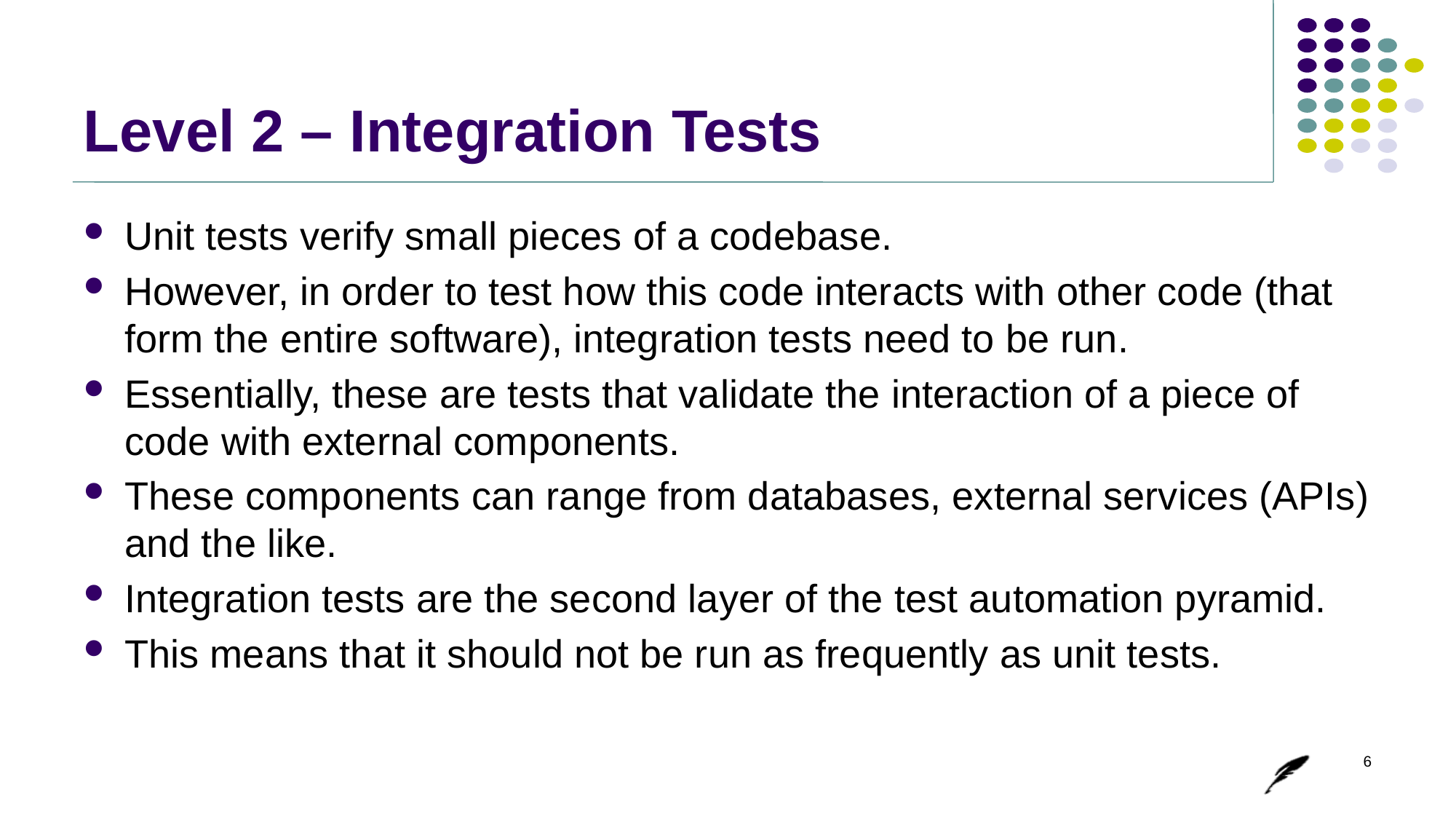

# Level 2 – Integration Tests
Unit tests verify small pieces of a codebase.
However, in order to test how this code interacts with other code (that form the entire software), integration tests need to be run.
Essentially, these are tests that validate the interaction of a piece of code with external components.
These components can range from databases, external services (APIs) and the like.
Integration tests are the second layer of the test automation pyramid.
This means that it should not be run as frequently as unit tests.
6